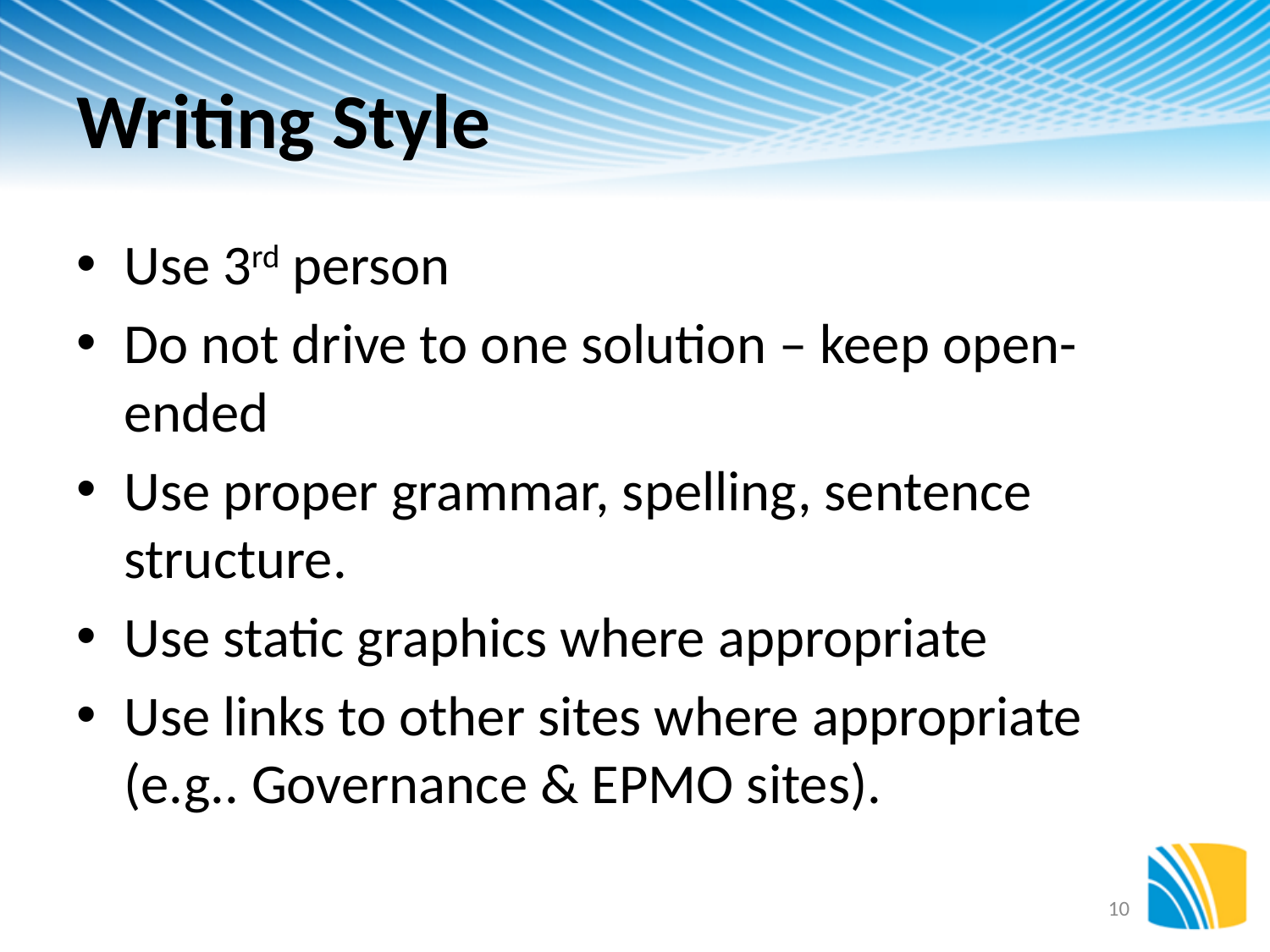

# Writing Style
Use 3rd person
Do not drive to one solution – keep open-ended
Use proper grammar, spelling, sentence structure.
Use static graphics where appropriate
Use links to other sites where appropriate (e.g.. Governance & EPMO sites).
10